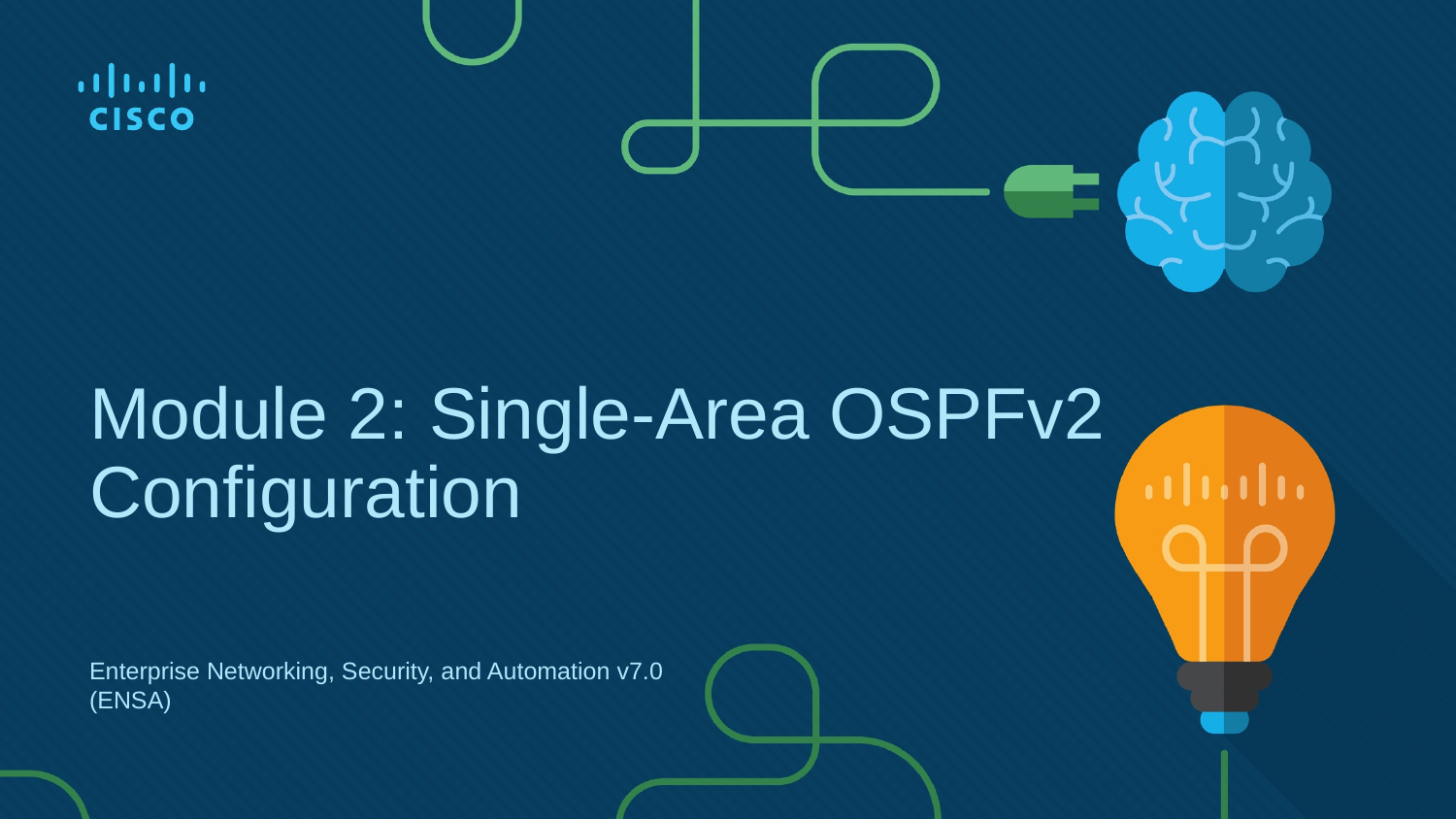

# Module 2: Single-Area OSPFv2 Configuration
Enterprise Networking, Security, and Automation v7.0
(ENSA)